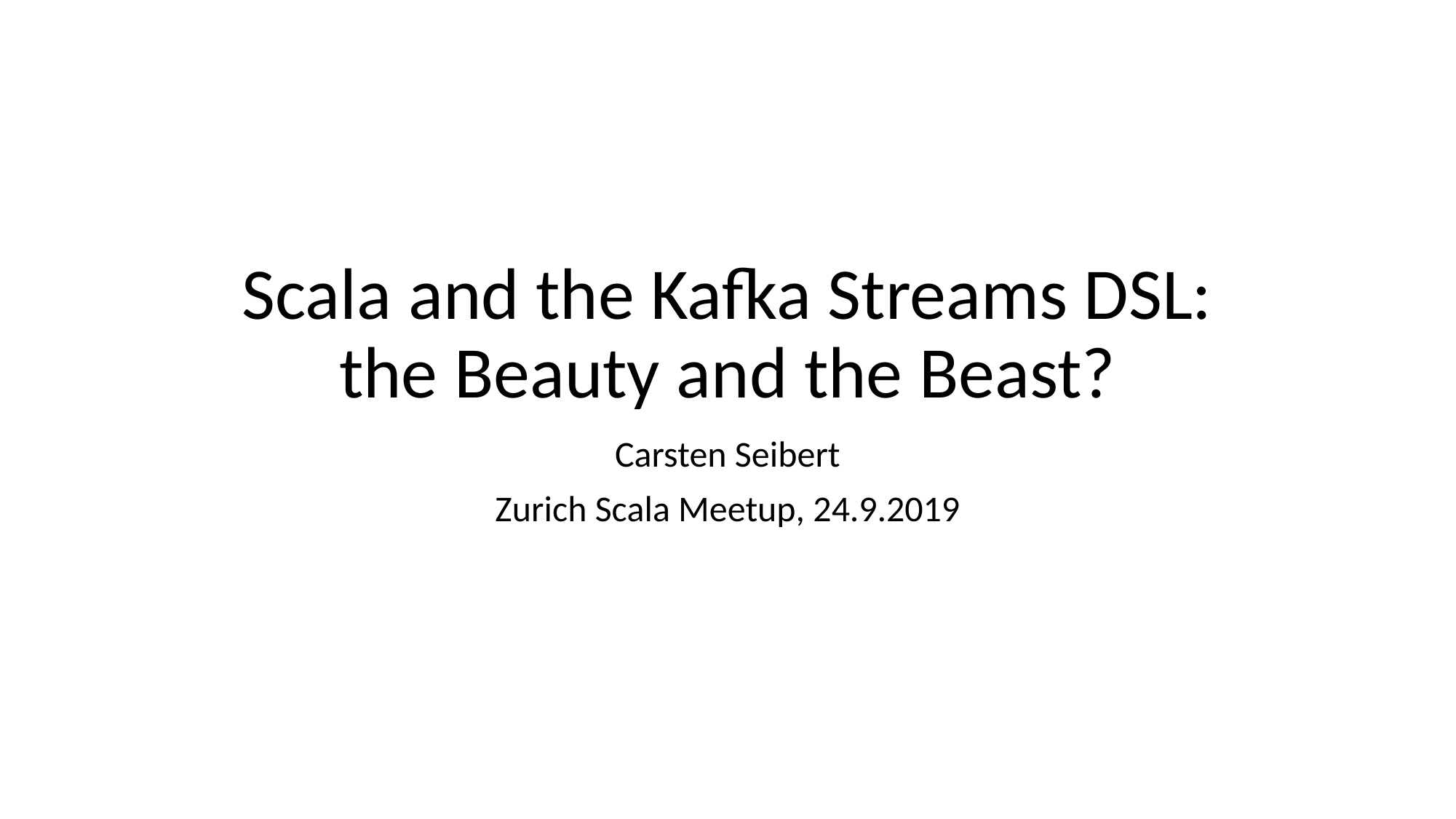

# Scala and the Kafka Streams DSL: the Beauty and the Beast?
Carsten Seibert
Zurich Scala Meetup, 24.9.2019